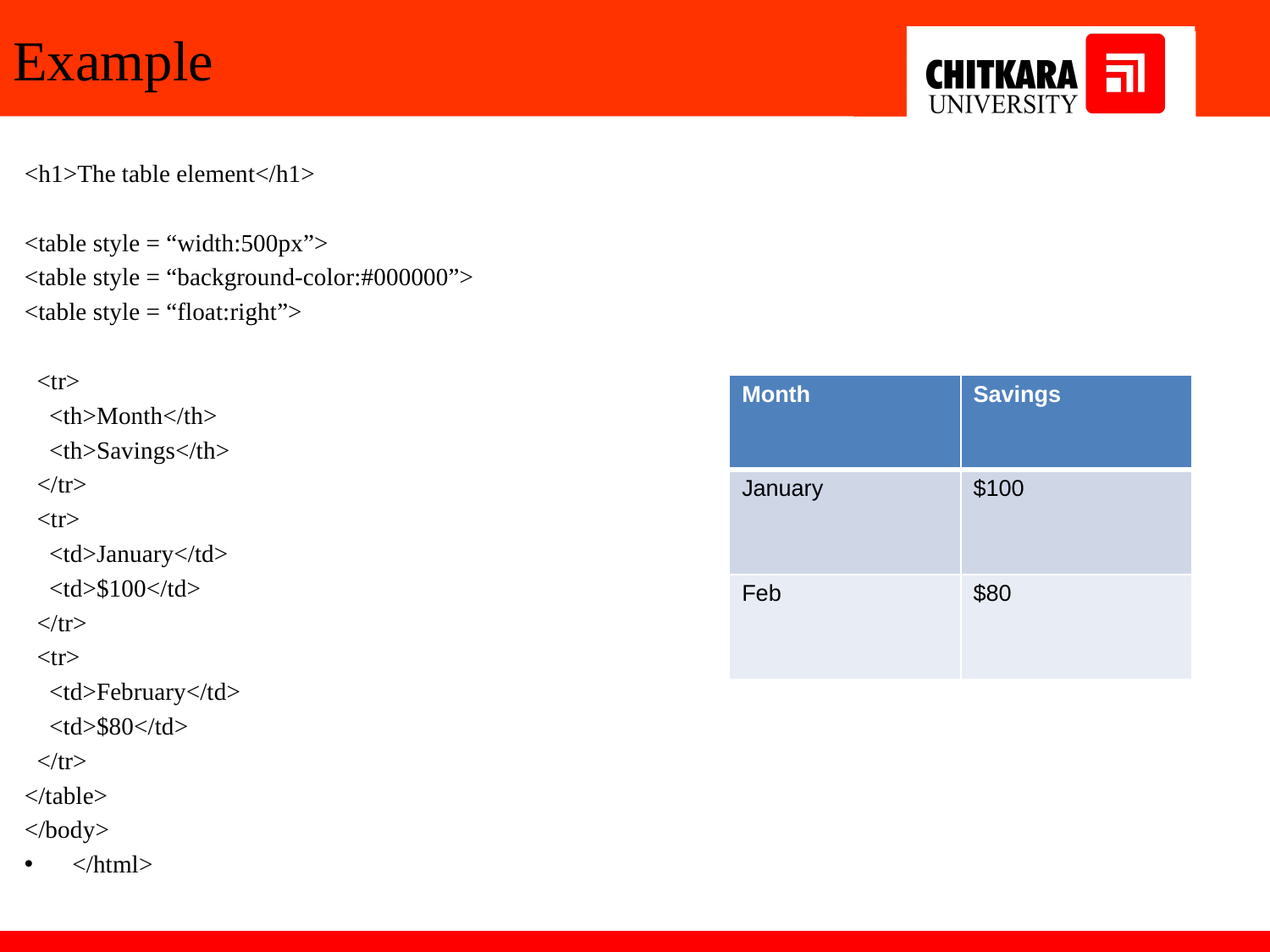

# Example
<h1>The table element</h1>

<table style = “width:500px”>
<table style = “background-color:#000000”>
<table style = “float:right”>

  <tr>
    <th>Month</th>
    <th>Savings</th>
  </tr>
  <tr>
    <td>January</td>
    <td>$100</td>
  </tr>
  <tr>
    <td>February</td>
    <td>$80</td>
  </tr>
</table>
</body>
</html>

| Month | Savings |
| --- | --- |
| January | $100 |
| Feb | $80 |
25